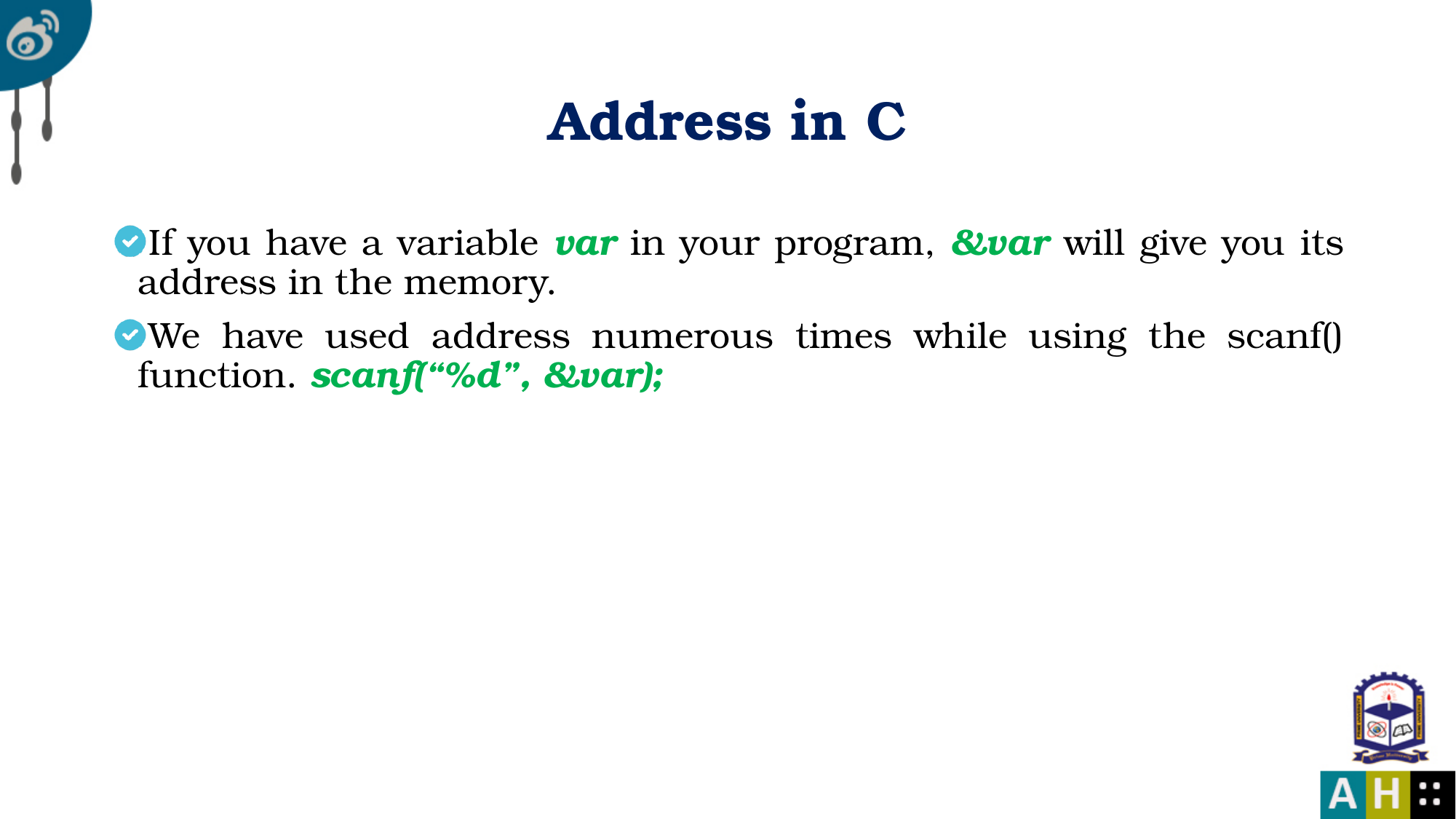

# Address in C
If you have a variable var in your program, &var will give you its address in the memory.
We have used address numerous times while using the scanf() function. scanf(“%d”, &var);